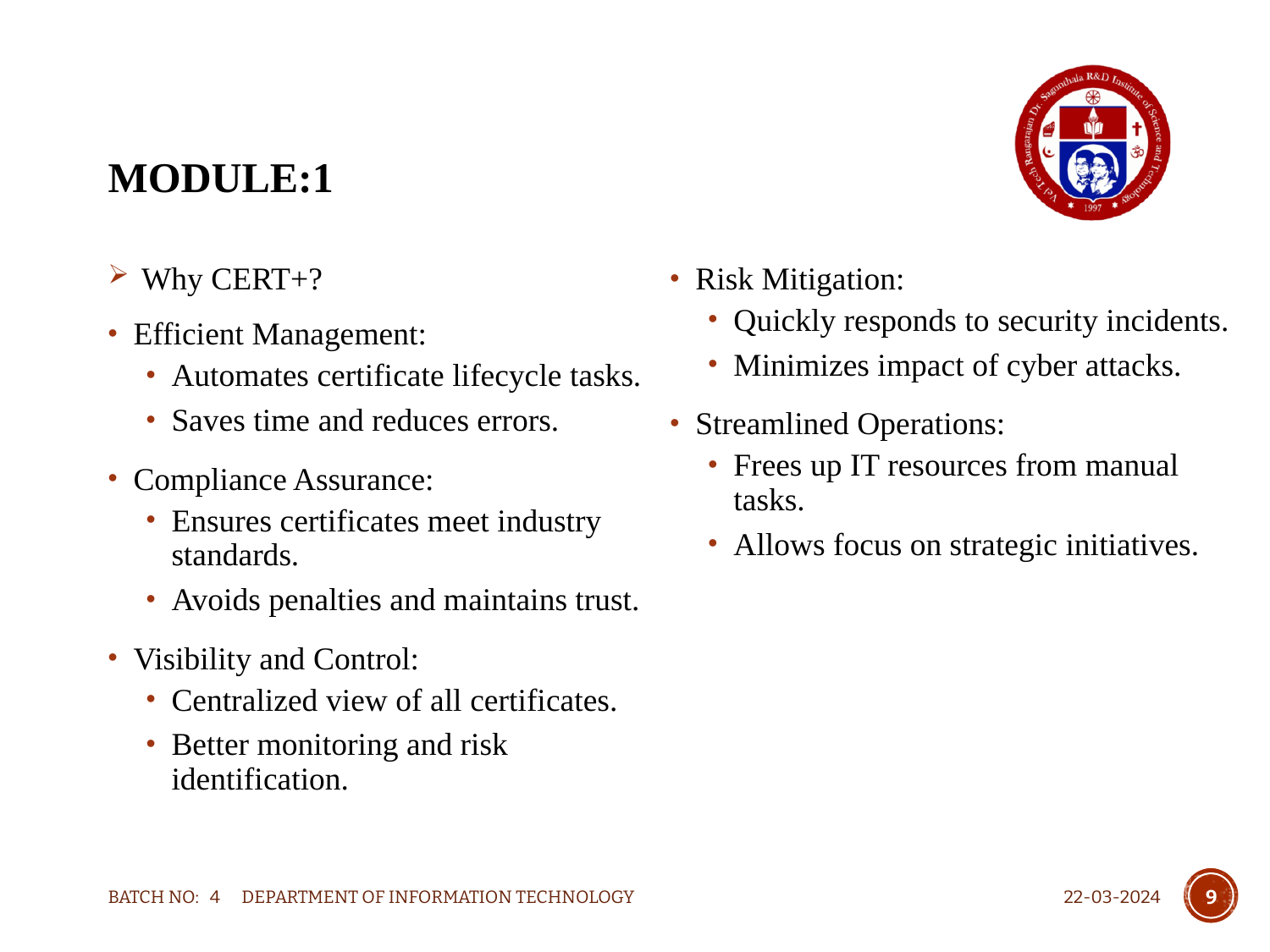

# MODULE:1
 Why CERT+?
Efficient Management:
Automates certificate lifecycle tasks.
Saves time and reduces errors.
Compliance Assurance:
Ensures certificates meet industry standards.
Avoids penalties and maintains trust.
Visibility and Control:
Centralized view of all certificates.
Better monitoring and risk identification.
Risk Mitigation:
Quickly responds to security incidents.
Minimizes impact of cyber attacks.
Streamlined Operations:
Frees up IT resources from manual tasks.
Allows focus on strategic initiatives.

22-03-2024
9
BATCH NO:   4      DEPARTMENT OF INFORMATION TECHNOLOGY